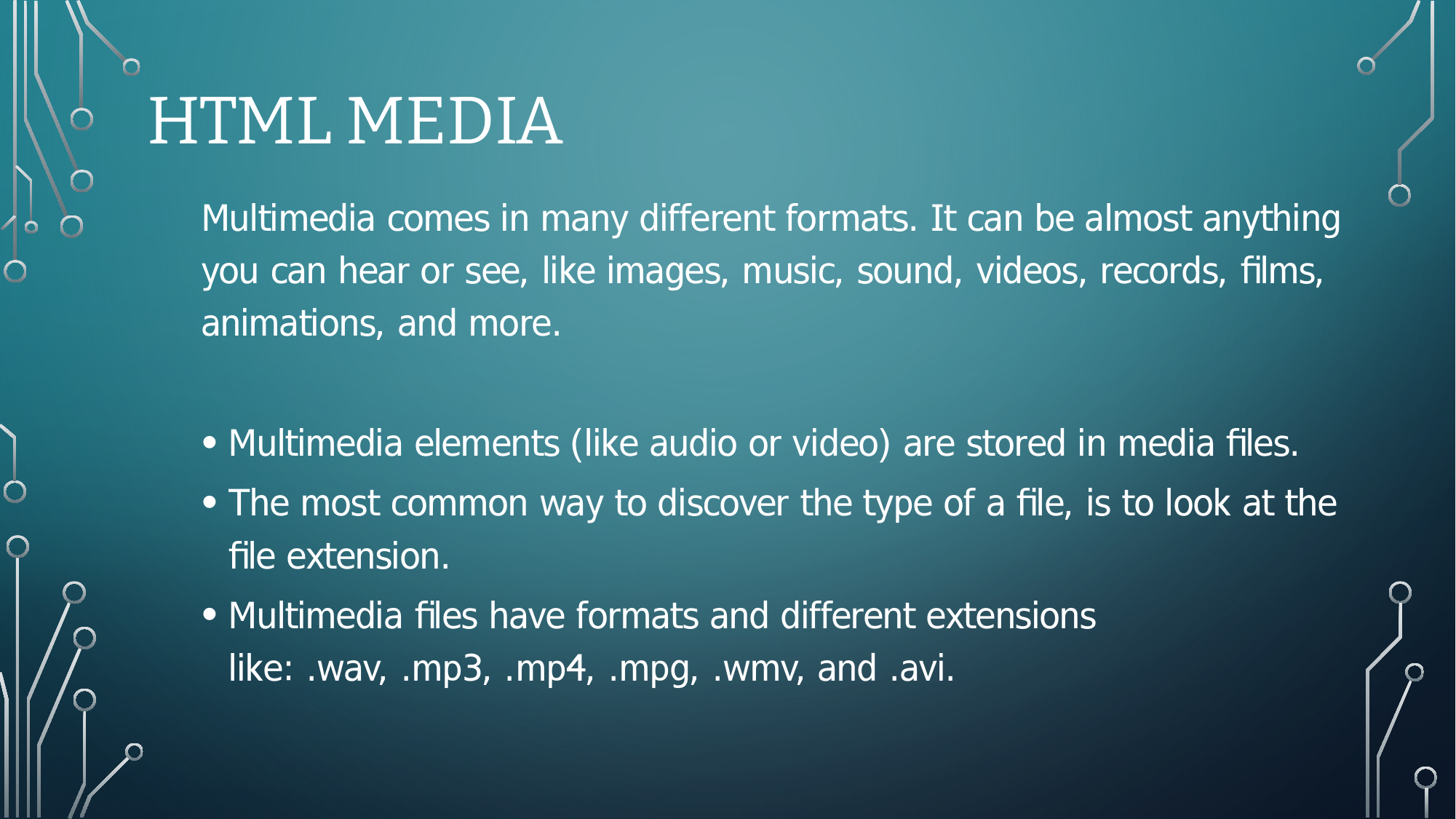

# HTML Media
Multimedia comes in many different formats. It can be almost anything you can hear or see, like images, music, sound, videos, records, films, animations, and more.

Multimedia elements (like audio or video) are stored in media files.
The most common way to discover the type of a file, is to look at the file extension.
Multimedia files have formats and different extensions like: .wav, .mp3, .mp4, .mpg, .wmv, and .avi.